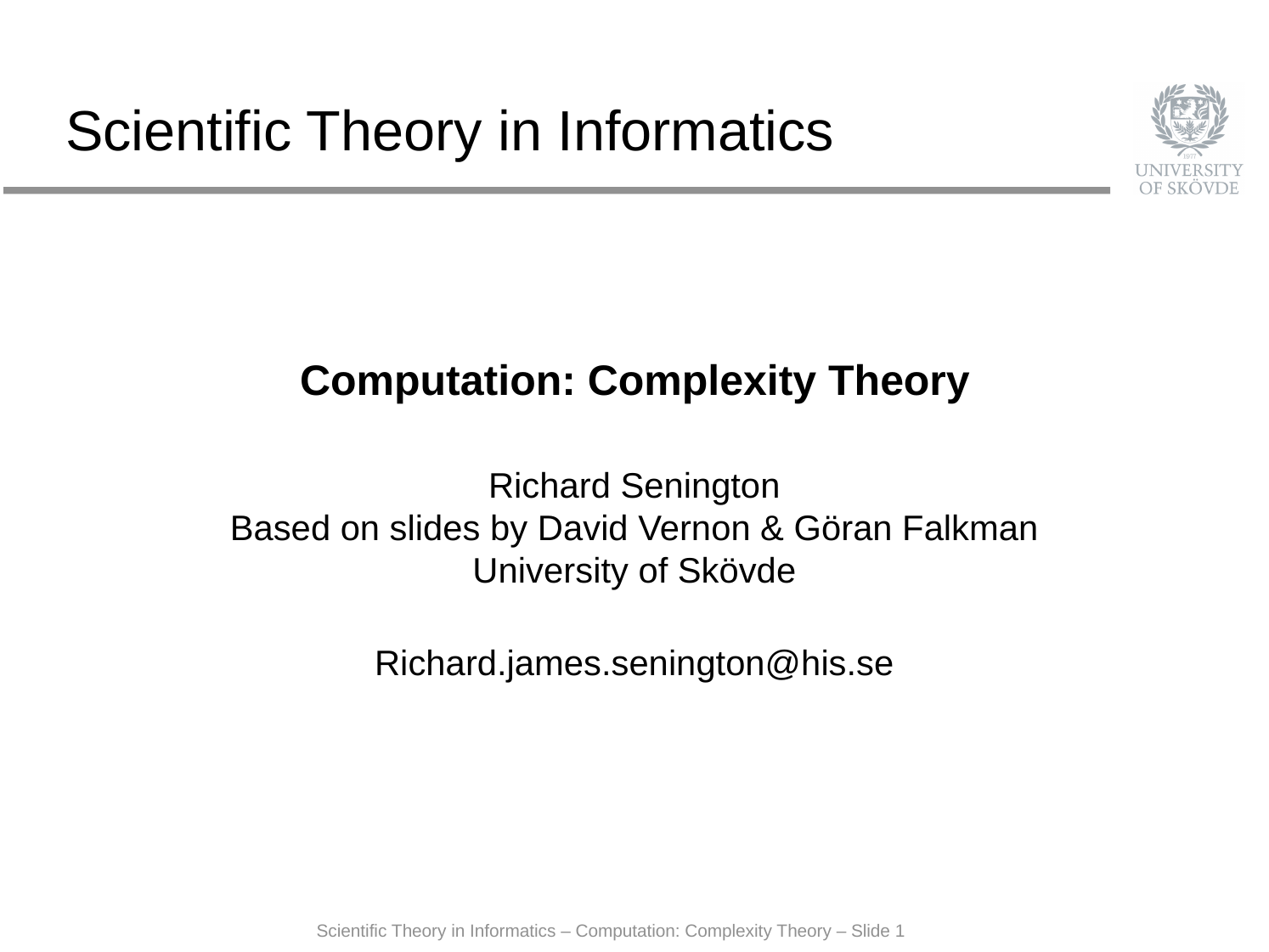

# Scientific Theory in Informatics
Computation: Complexity Theory

Richard Senington
Based on slides by David Vernon & Göran Falkman
University of Skövde
Richard.james.senington@his.se